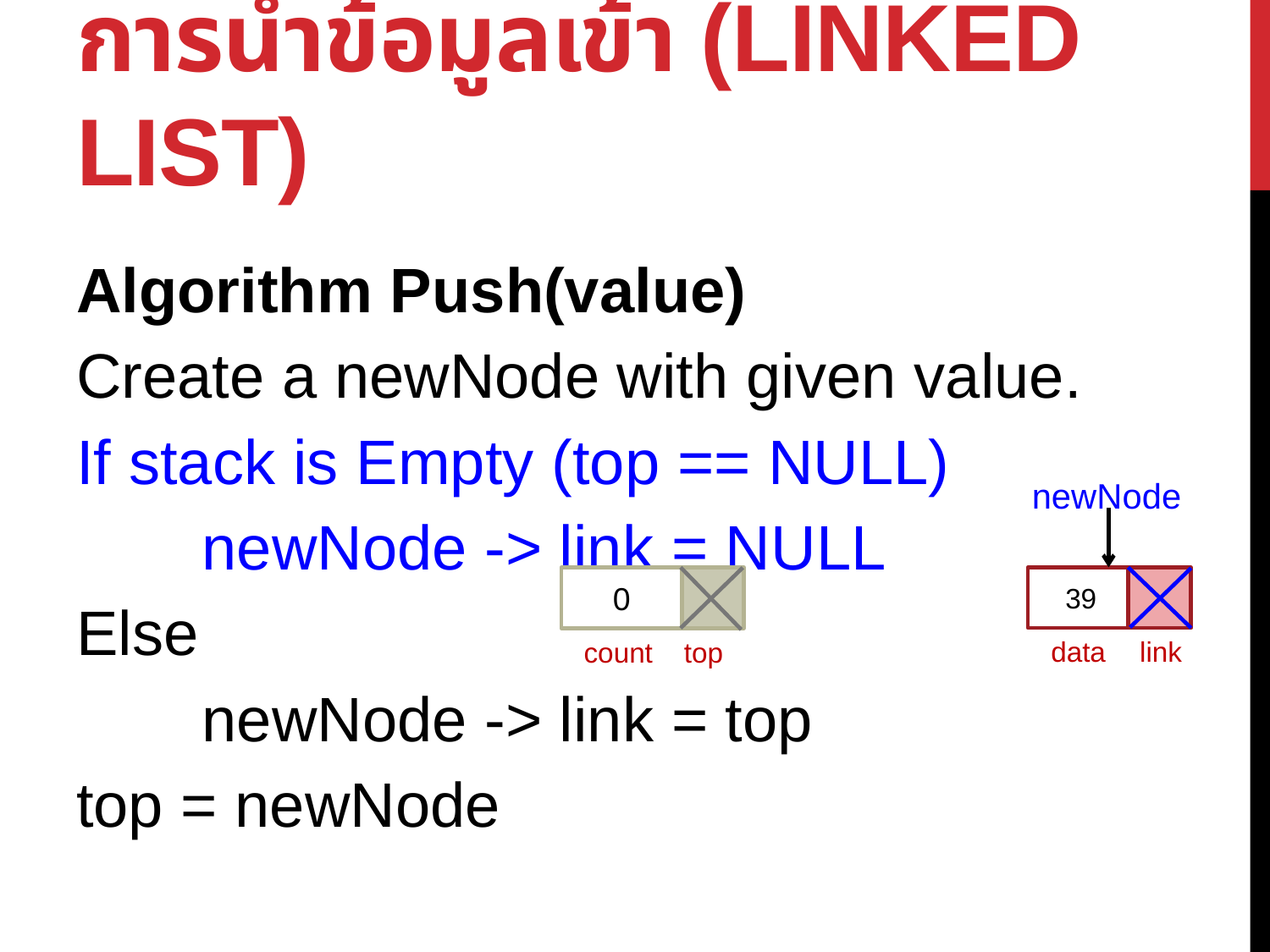

# การนำข้อมูลเข้า (linked list)
Algorithm Push(value)
Create a newNode with given value.
If stack is Empty (top == NULL)
	newNode -> link = NULL
Else
	newNode -> link = top
top = newNode

newNode

0
top
count

39
data
link